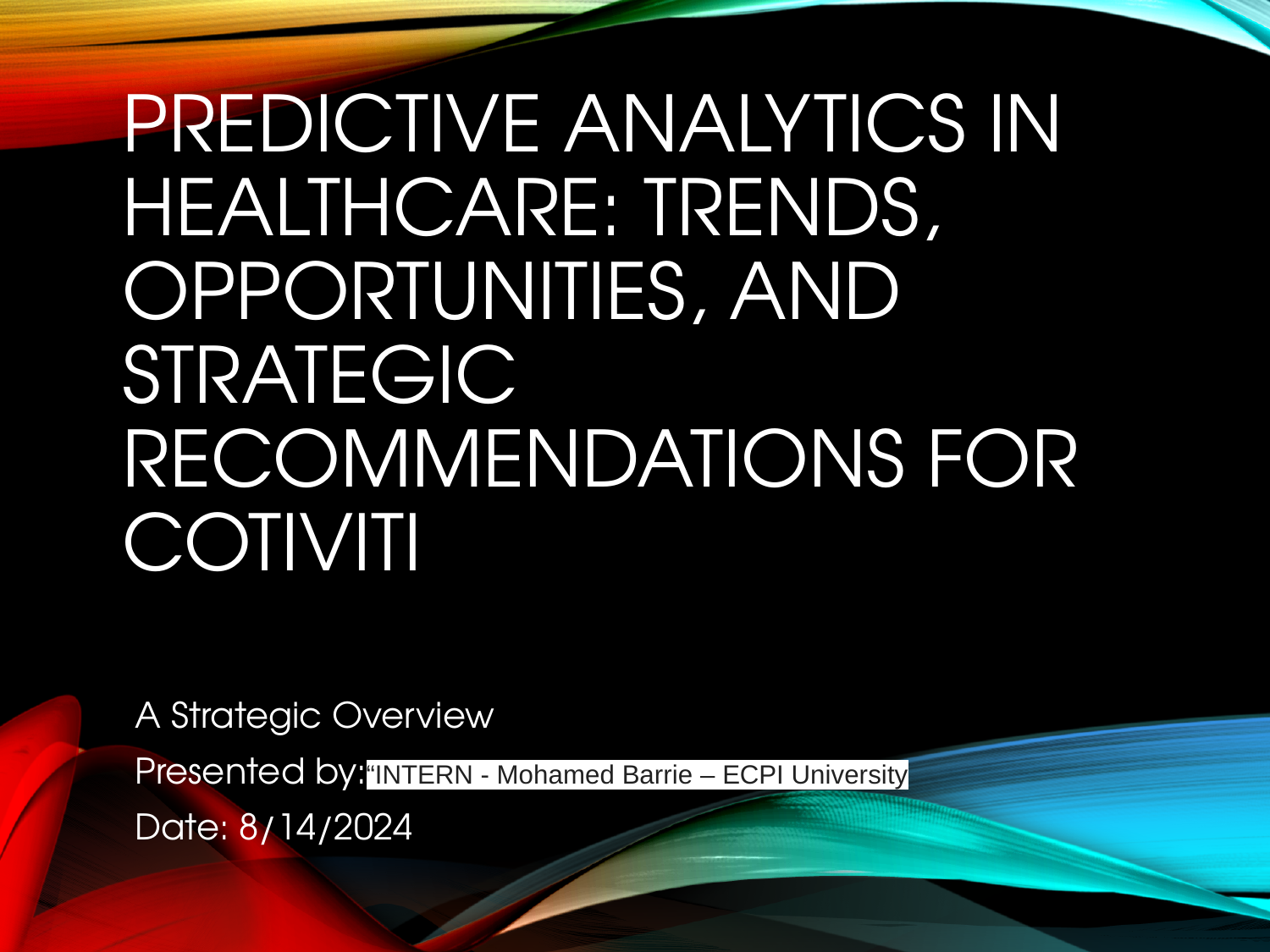

# Predictive Analytics in Healthcare: Trends, Opportunities, and Strategic Recommendations for Cotiviti
A Strategic Overview
Presented by:“INTERN - Mohamed Barrie – ECPI University
Date: 8/14/2024